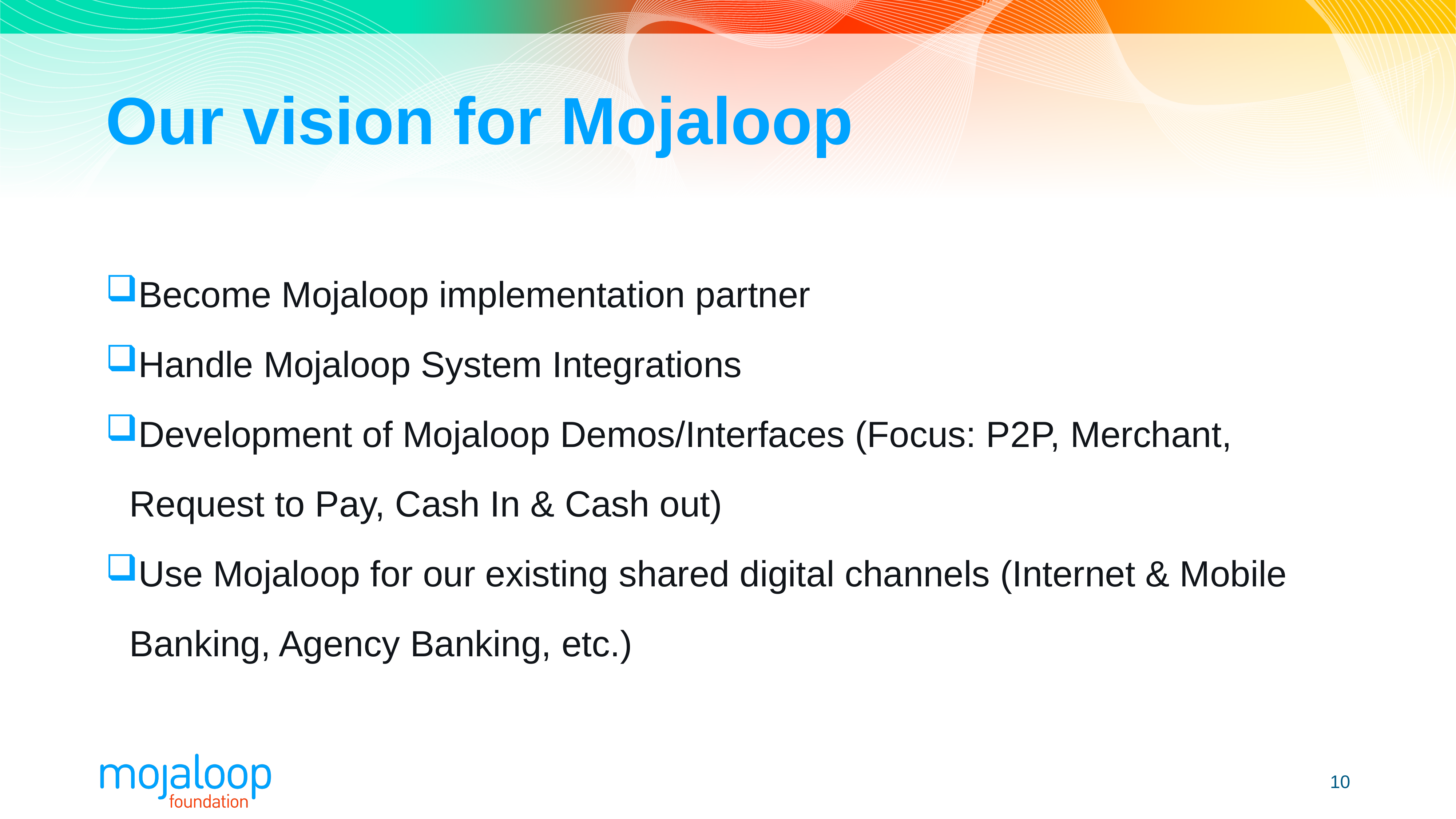

# Our vision for Mojaloop
Become Mojaloop implementation partner
Handle Mojaloop System Integrations
Development of Mojaloop Demos/Interfaces (Focus: P2P, Merchant, Request to Pay, Cash In & Cash out)
Use Mojaloop for our existing shared digital channels (Internet & Mobile Banking, Agency Banking, etc.)
10